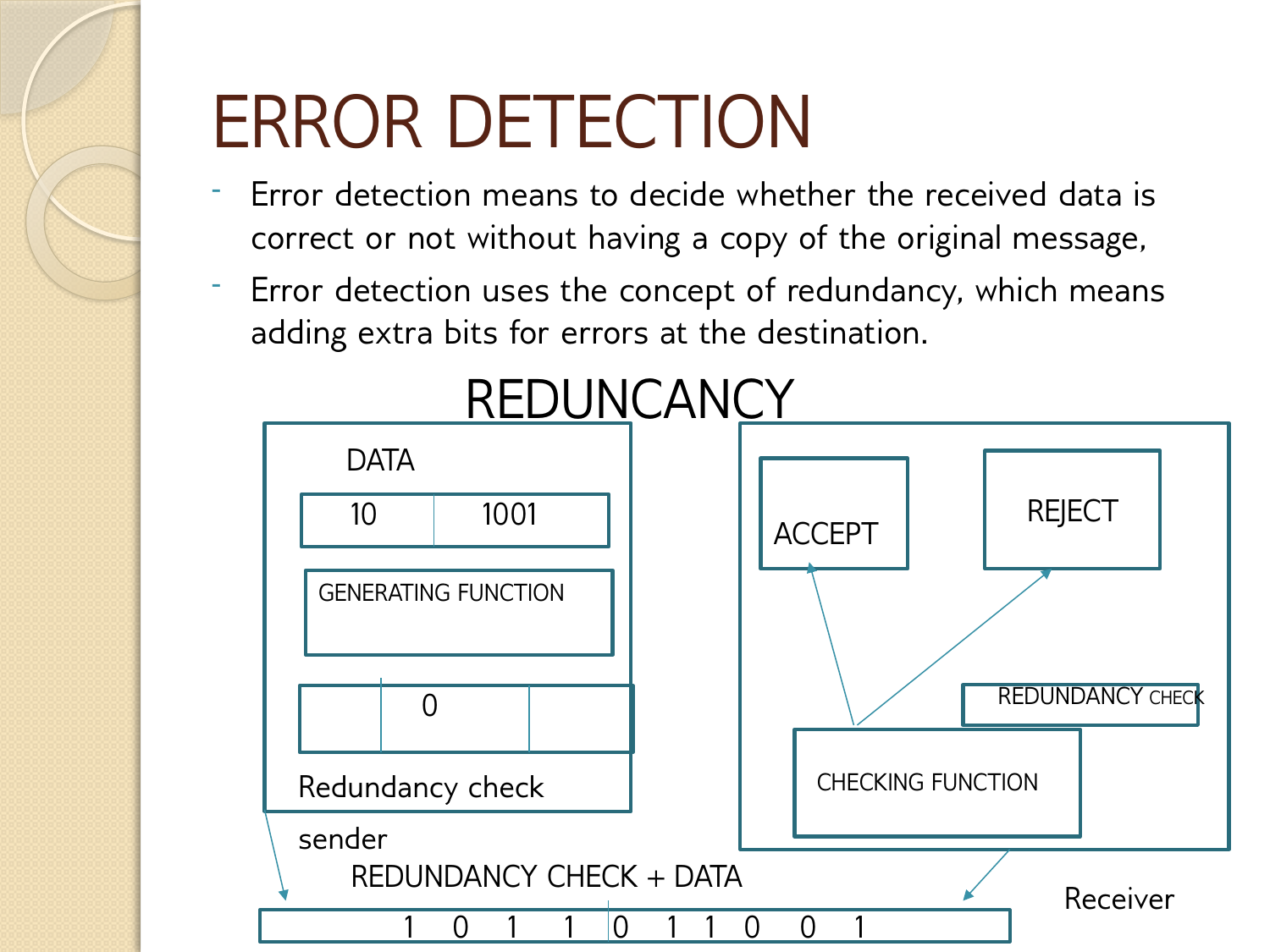

# ERROR DETECTION
Error detection means to decide whether the received data is correct or not without having a copy of the original message,
Error detection uses the concept of redundancy, which means adding extra bits for errors at the destination.
		REDUNCANCY

DATA

REJECT
10           1001

ACCEPT

GENERATING FUNCTION
REDUNDANCY CHECK
         0

CHECKING FUNCTION
Redundancy check
sender
REDUNDANCY CHECK + DATA
Receiver
1    0    1     1    0    1   1   0    0    1